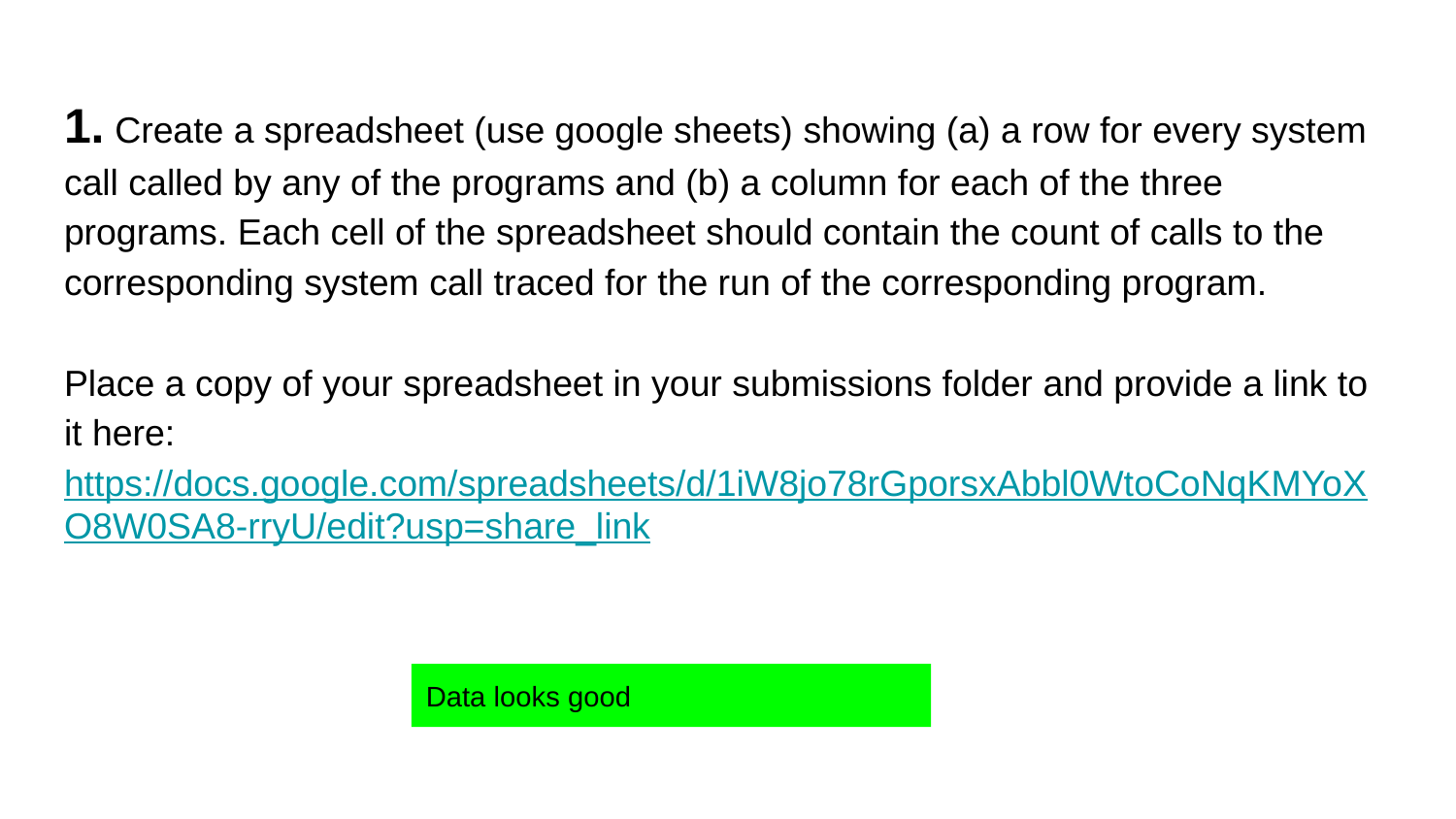

# 1. Create a spreadsheet (use google sheets) showing (a) a row for every system call called by any of the programs and (b) a column for each of the three programs. Each cell of the spreadsheet should contain the count of calls to the corresponding system call traced for the run of the corresponding program.

Place a copy of your spreadsheet in your submissions folder and provide a link to it here:
https://docs.google.com/spreadsheets/d/1iW8jo78rGporsxAbbl0WtoCoNqKMYoXO8W0SA8-rryU/edit?usp=share_link

Data looks good